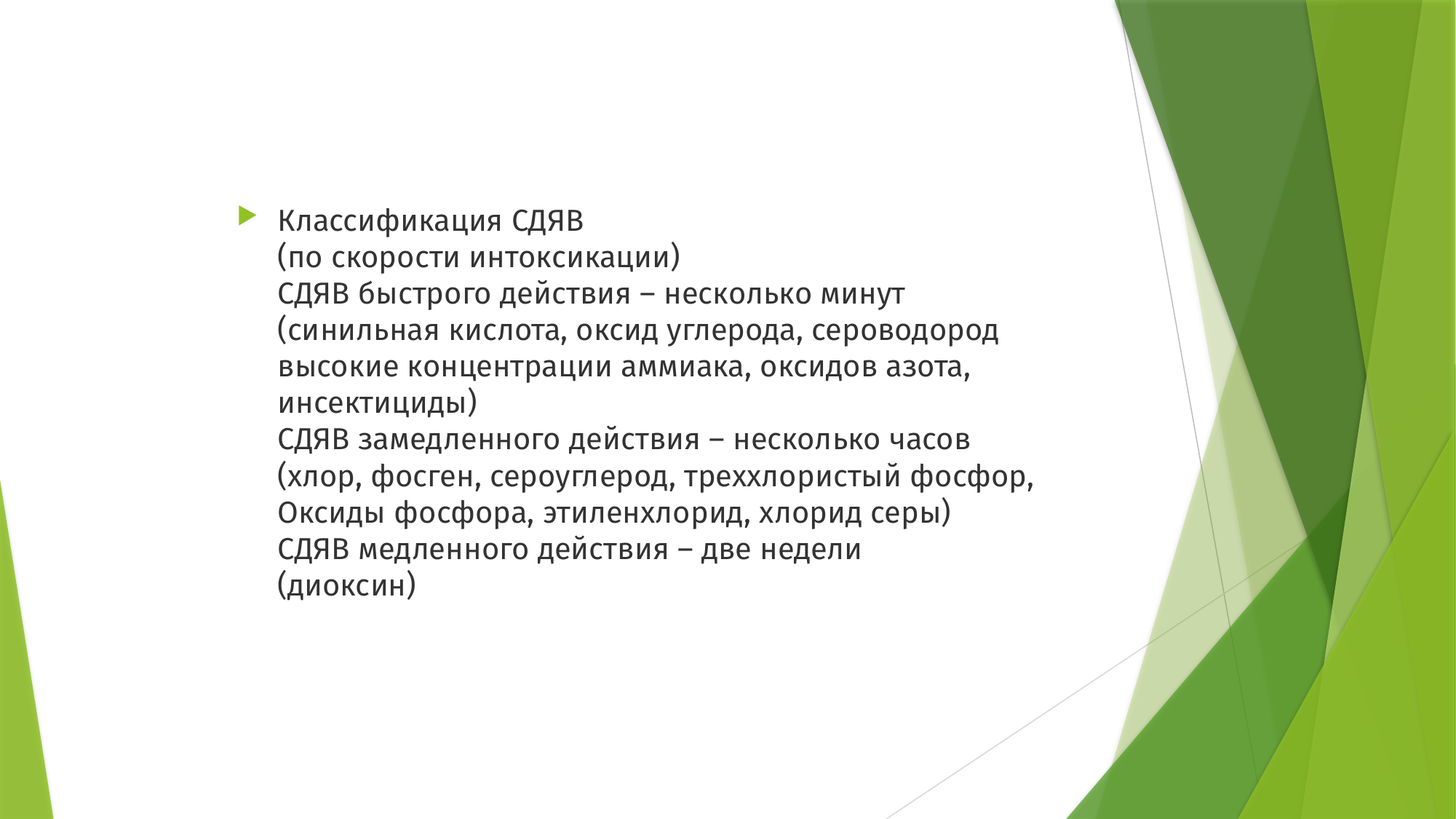

#
Классификация СДЯВ
(по скорости интоксикации)
СДЯВ быстрого действия – несколько минут
(синильная кислота, оксид углерода, сероводород
высокие концентрации аммиака, оксидов азота,
инсектициды)
СДЯВ замедленного действия – несколько часов
(хлор, фосген, сероуглерод, треххлористый фосфор,
Оксиды фосфора, этиленхлорид, хлорид серы)
СДЯВ медленного действия – две недели
(диоксин)